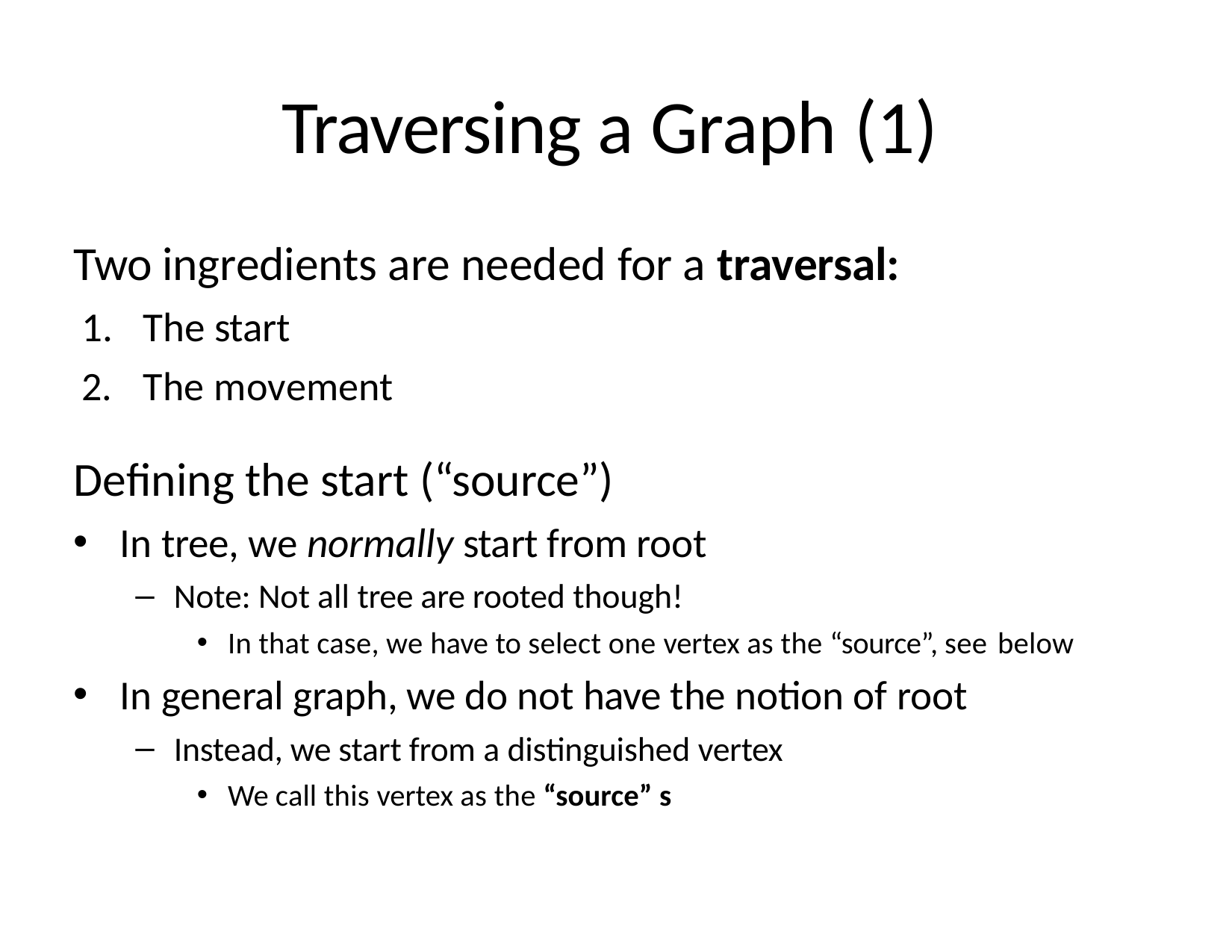

# Traversing a Graph (1)
Two ingredients are needed for a traversal:
The start
The movement

Defining the start (“source”)
In tree, we normally start from root
Note: Not all tree are rooted though!
In that case, we have to select one vertex as the “source”, see below
In general graph, we do not have the notion of root
Instead, we start from a distinguished vertex
We call this vertex as the “source” s